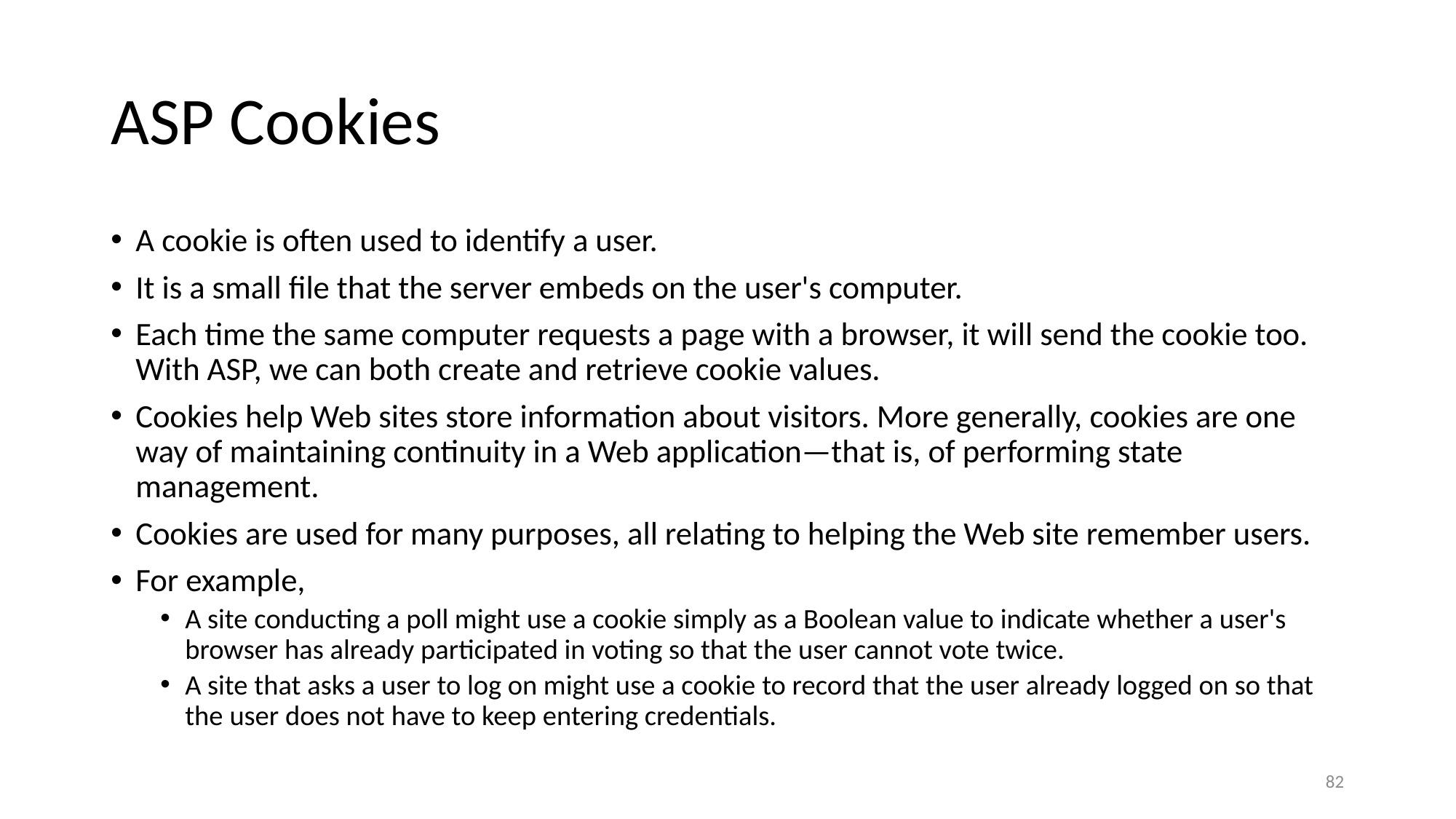

# ASP Cookies
A cookie is often used to identify a user.
It is a small file that the server embeds on the user's computer.
Each time the same computer requests a page with a browser, it will send the cookie too. With ASP, we can both create and retrieve cookie values.
Cookies help Web sites store information about visitors. More generally, cookies are one way of maintaining continuity in a Web application—that is, of performing state management.
Cookies are used for many purposes, all relating to helping the Web site remember users.
For example,
A site conducting a poll might use a cookie simply as a Boolean value to indicate whether a user's browser has already participated in voting so that the user cannot vote twice.
A site that asks a user to log on might use a cookie to record that the user already logged on so that the user does not have to keep entering credentials.

82